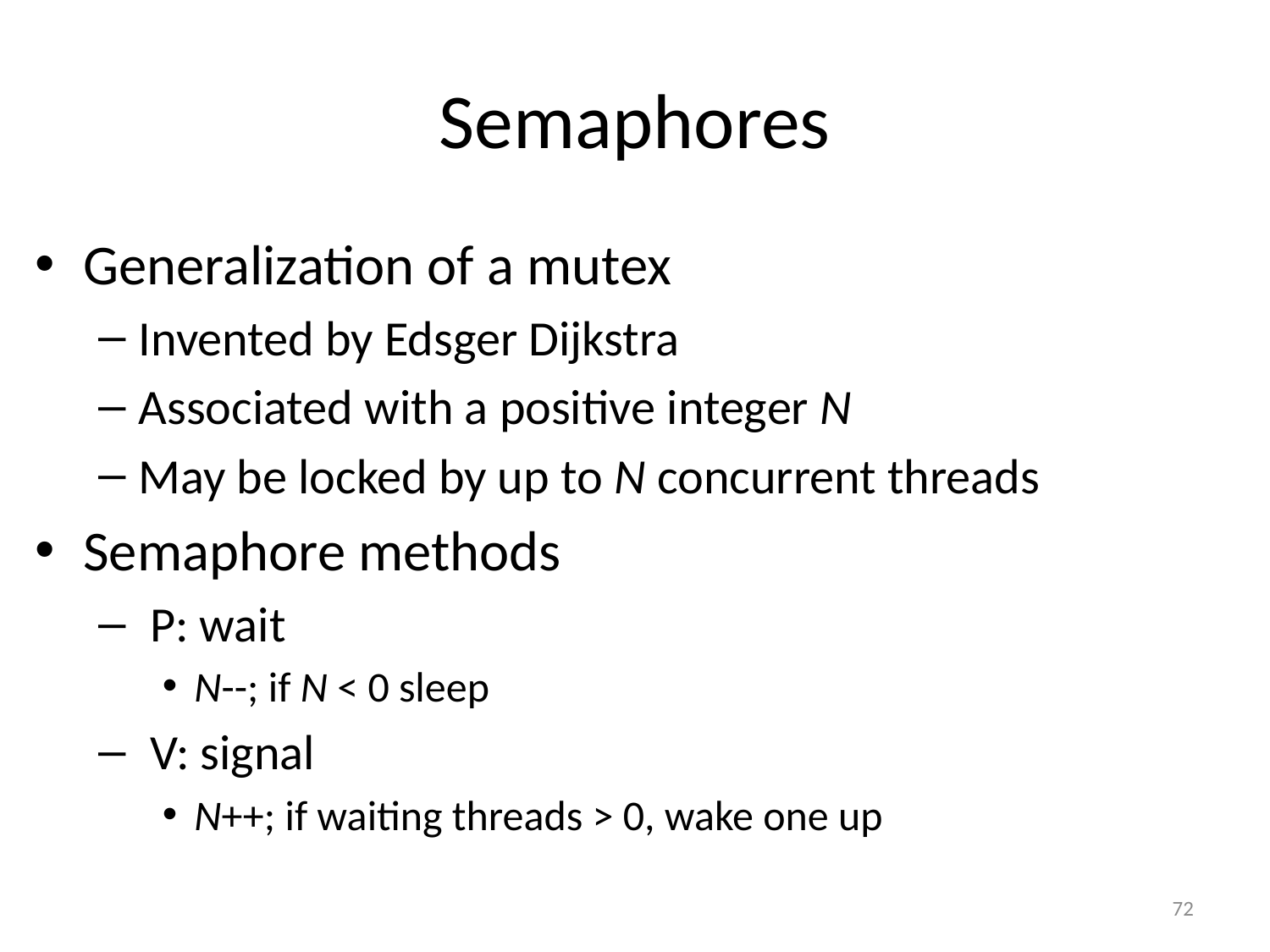

# Semaphores
Generalization of a mutex
Invented by Edsger Dijkstra
Associated with a positive integer N
May be locked by up to N concurrent threads
Semaphore methods
 P: wait
N--; if N < 0 sleep
 V: signal
N++; if waiting threads > 0, wake one up
72